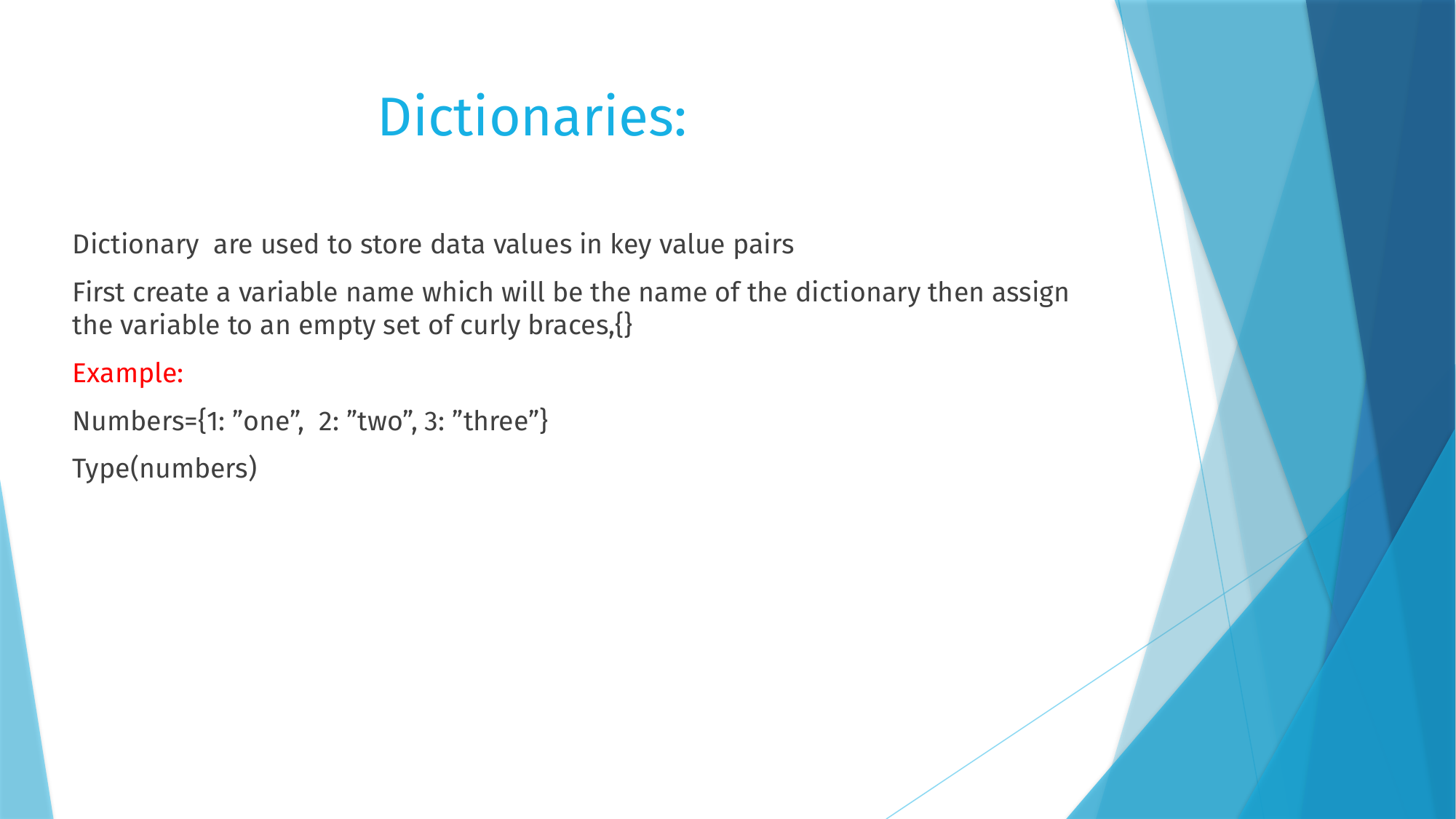

# Dictionaries:
Dictionary  are used to store data values in key value pairs
First create a variable name which will be the name of the dictionary then assign the variable to an empty set of curly braces,{}
Example:
Numbers={1: ”one”,  2: ”two”, 3: ”three”}
Type(numbers)